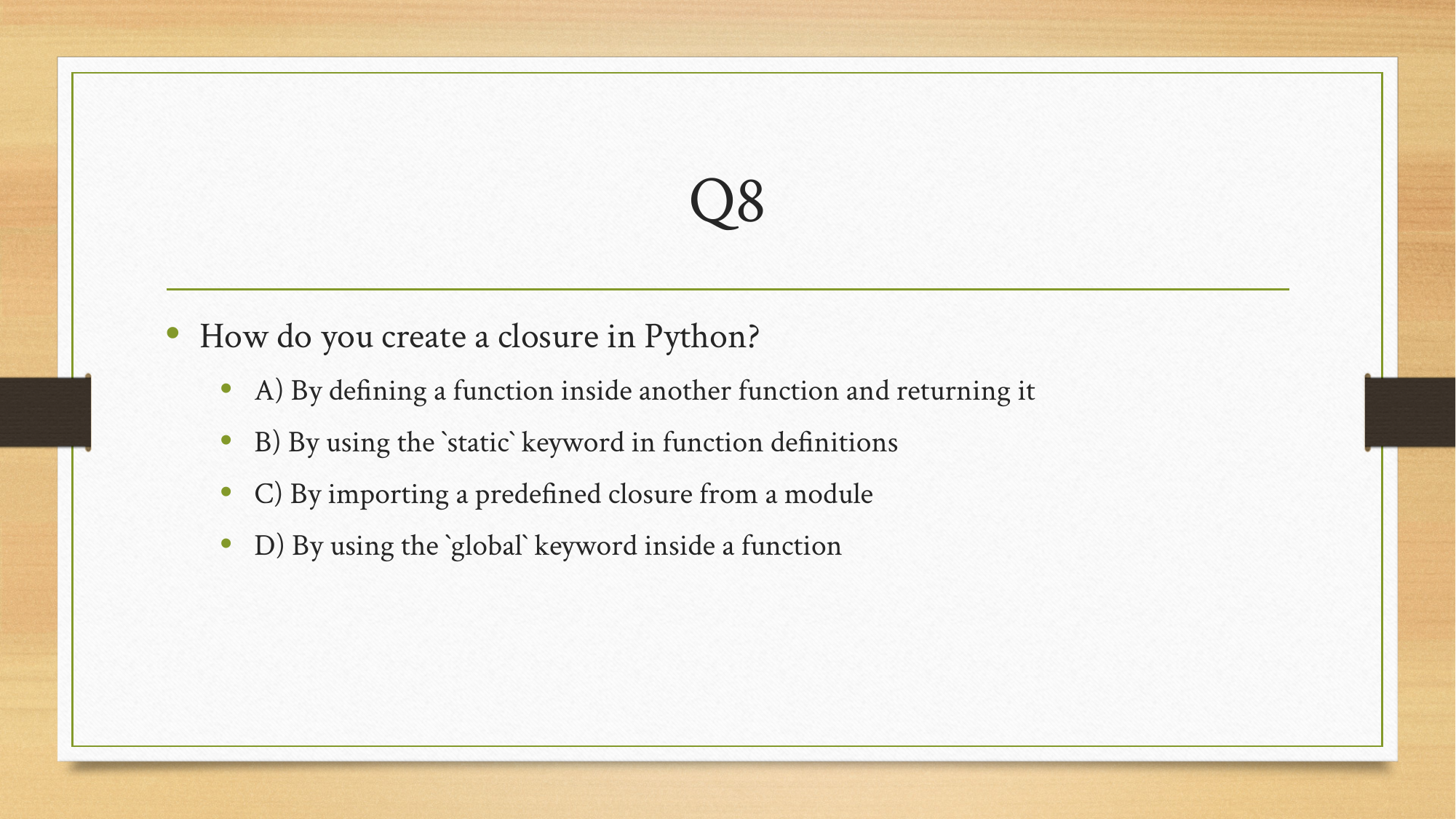

# Q8
How do you create a closure in Python?
A) By defining a function inside another function and returning it
B) By using the `static` keyword in function definitions
C) By importing a predefined closure from a module
D) By using the `global` keyword inside a function